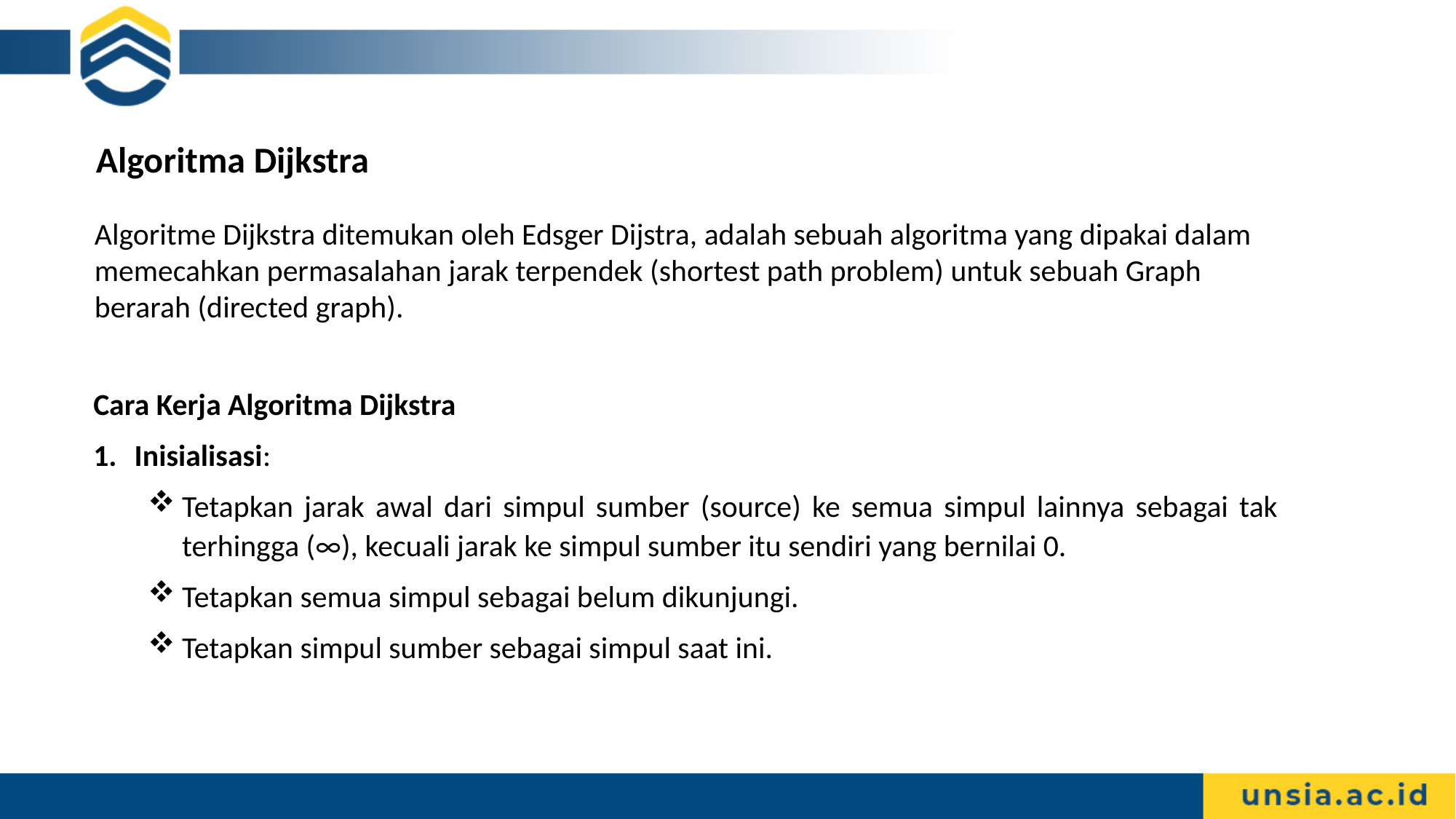

Algoritma Dijkstra
Algoritme Dijkstra ditemukan oleh Edsger Dijstra, adalah sebuah algoritma yang dipakai dalam memecahkan permasalahan jarak terpendek (shortest path problem) untuk sebuah Graph berarah (directed graph).

Cara Kerja Algoritma Dijkstra
Inisialisasi:
Tetapkan jarak awal dari simpul sumber (source) ke semua simpul lainnya sebagai tak terhingga (∞), kecuali jarak ke simpul sumber itu sendiri yang bernilai 0.
Tetapkan semua simpul sebagai belum dikunjungi.
Tetapkan simpul sumber sebagai simpul saat ini.